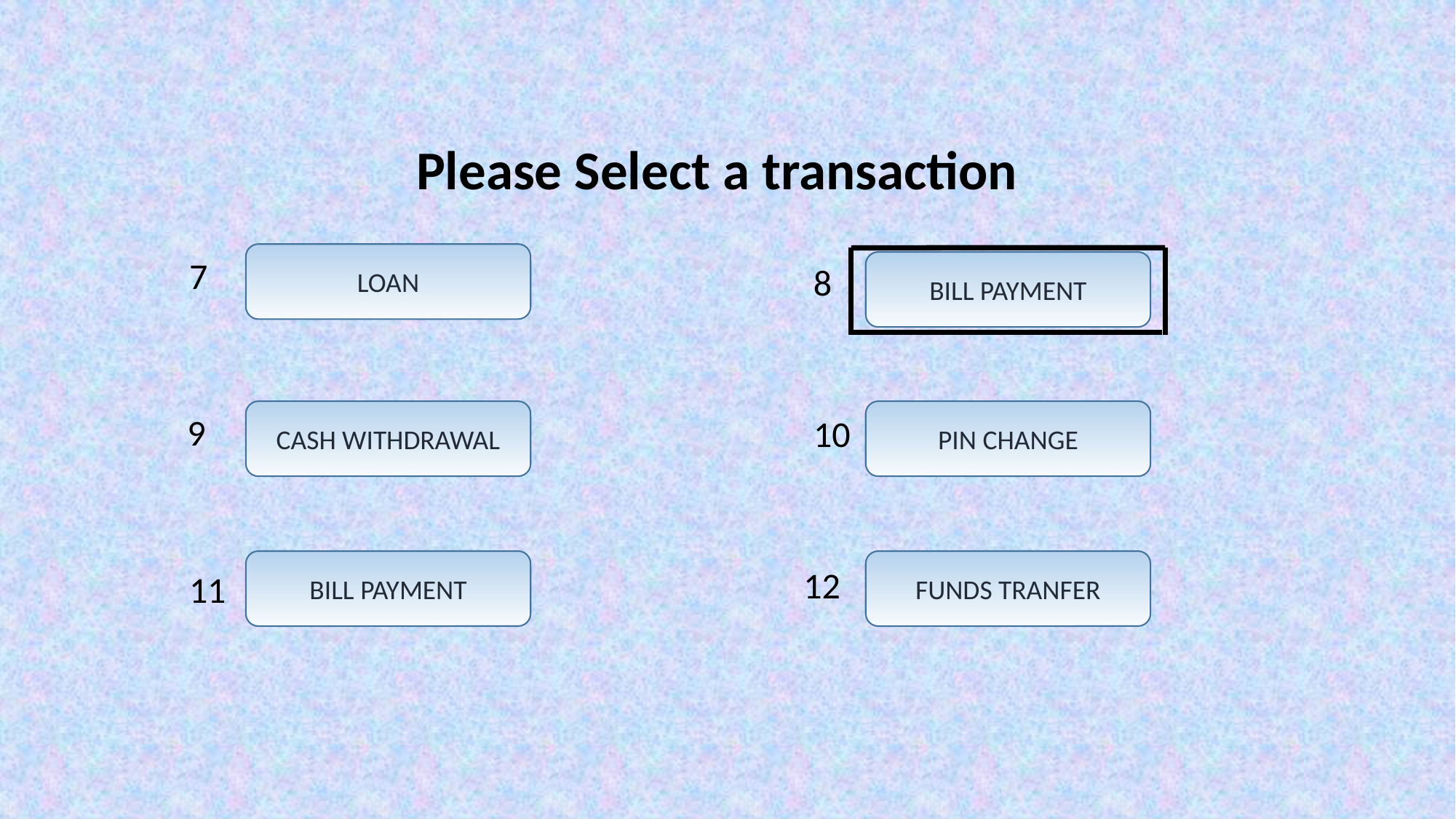

Please Select a transaction
LOAN
7
BILL PAYMENT
8
CASH WITHDRAWAL
PIN CHANGE
9
10
BILL PAYMENT
FUNDS TRANFER
12
11